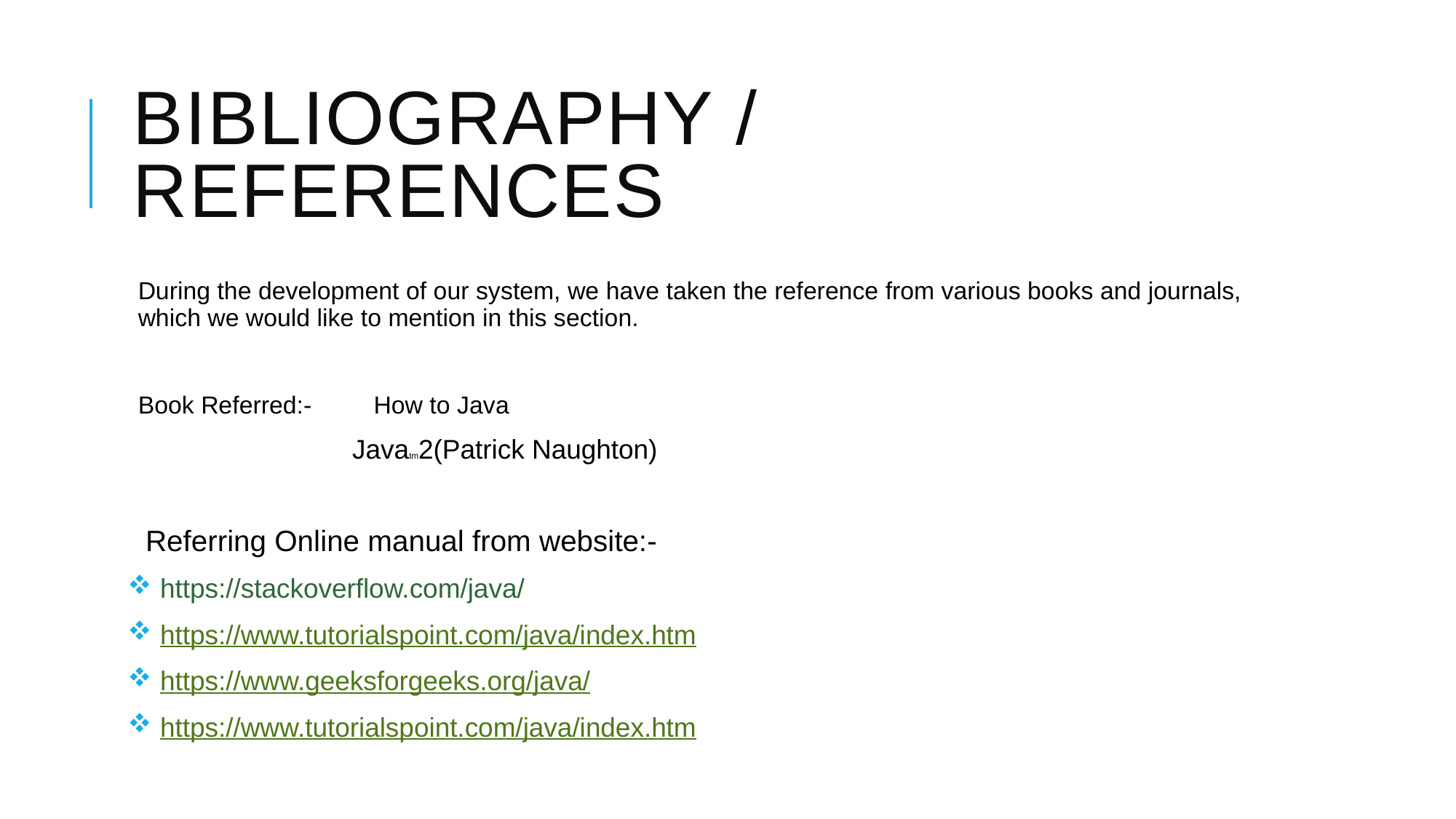

# Bibliography / References
During the development of our system, we have taken the reference from various books and journals, which we would like to mention in this section.

Book Referred:-         How to Java
                               Javatm2(Patrick Naughton)

 Referring Online manual from website:-
https://stackoverflow.com/java/
https://www.tutorialspoint.com/java/index.htm
https://www.geeksforgeeks.org/java/
https://www.tutorialspoint.com/java/index.htm